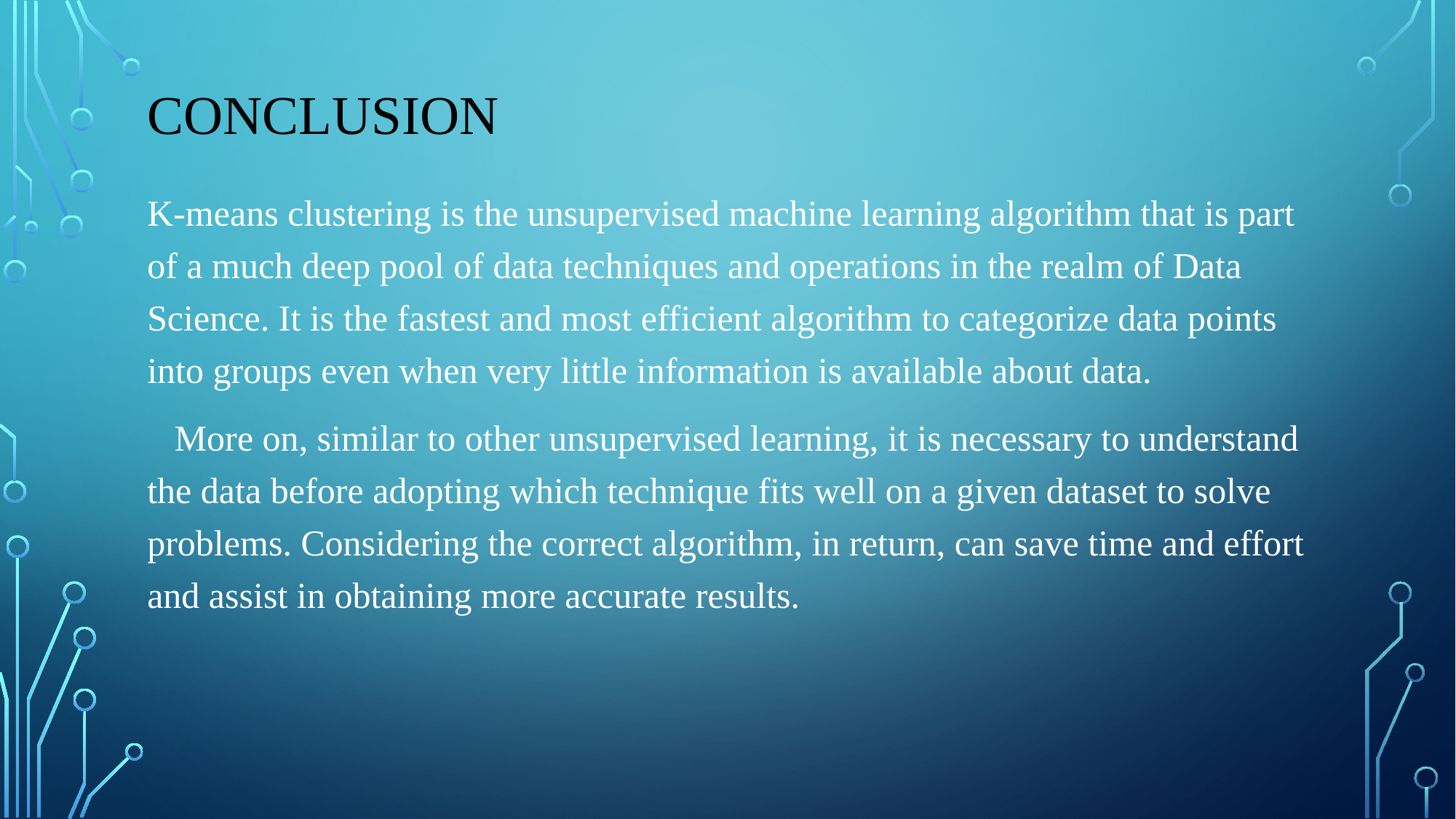

# CONCLUSION
K-means clustering is the unsupervised machine learning algorithm that is part of a much deep pool of data techniques and operations in the realm of Data Science. It is the fastest and most efficient algorithm to categorize data points into groups even when very little information is available about data.
   More on, similar to other unsupervised learning, it is necessary to understand the data before adopting which technique fits well on a given dataset to solve problems. Considering the correct algorithm, in return, can save time and effort and assist in obtaining more accurate results.